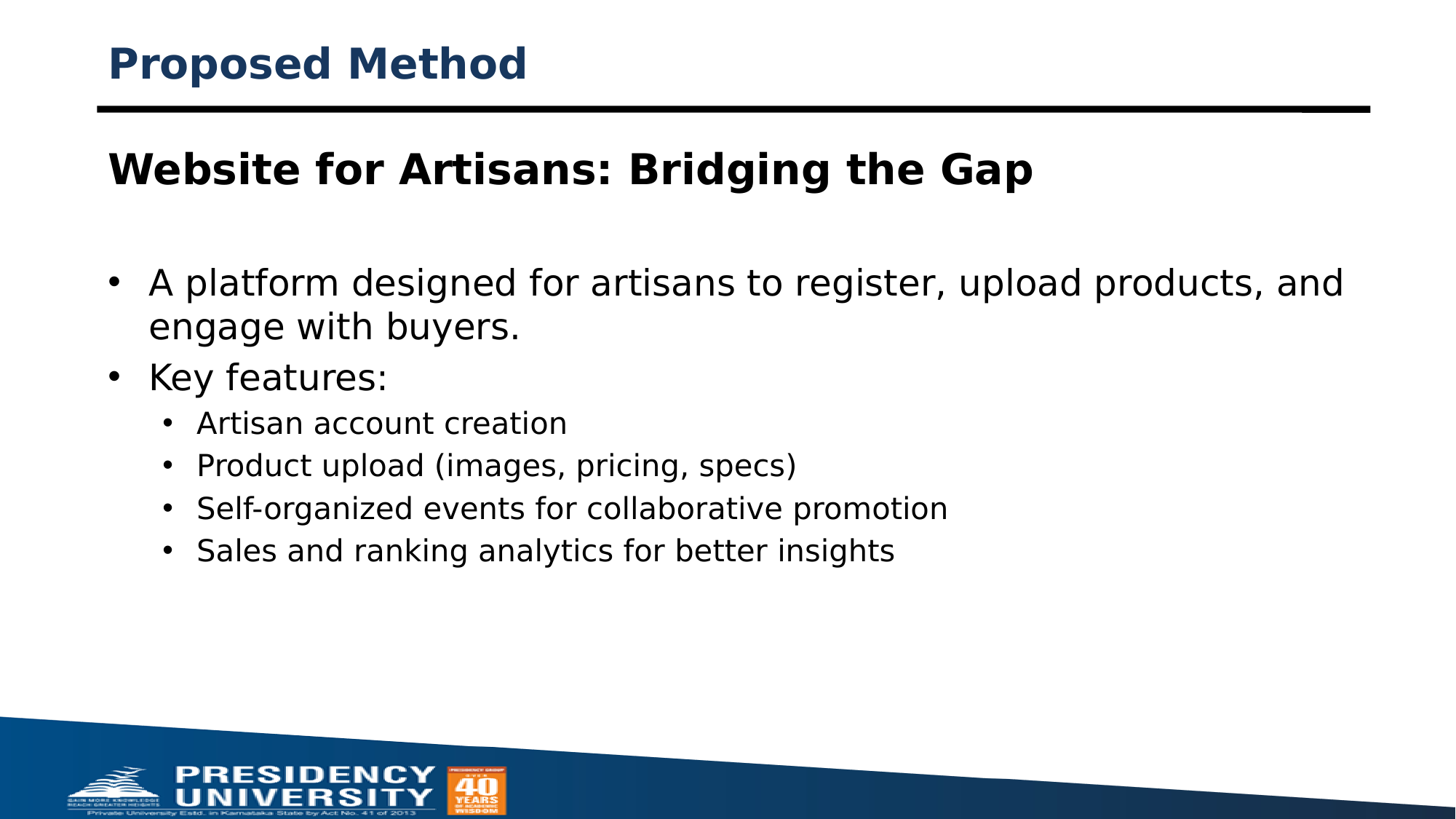

# Proposed Method
Website for Artisans: Bridging the Gap

A platform designed for artisans to register, upload products, and engage with buyers.
Key features:
Artisan account creation
Product upload (images, pricing, specs)
Self-organized events for collaborative promotion
Sales and ranking analytics for better insights